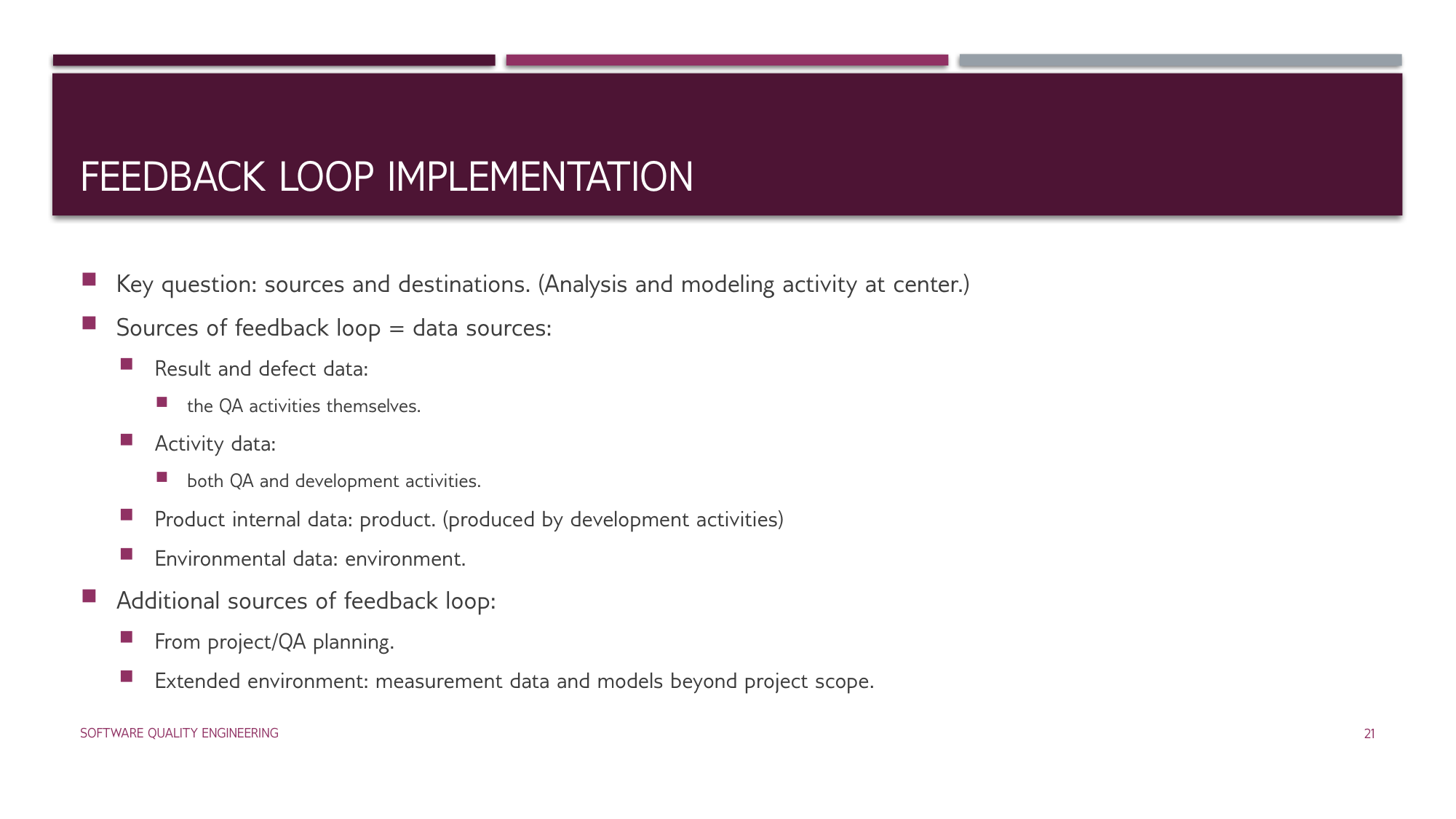

# Feedback Loop Implementation
Key question: sources and destinations. (Analysis and modeling activity at center.)
Sources of feedback loop = data sources:
Result and defect data:
the QA activities themselves.
Activity data:
both QA and development activities.
Product internal data: product. (produced by development activities)
Environmental data: environment.
Additional sources of feedback loop:
From project/QA planning.
Extended environment: measurement data	and models beyond project scope.
Software Quality Engineering
21